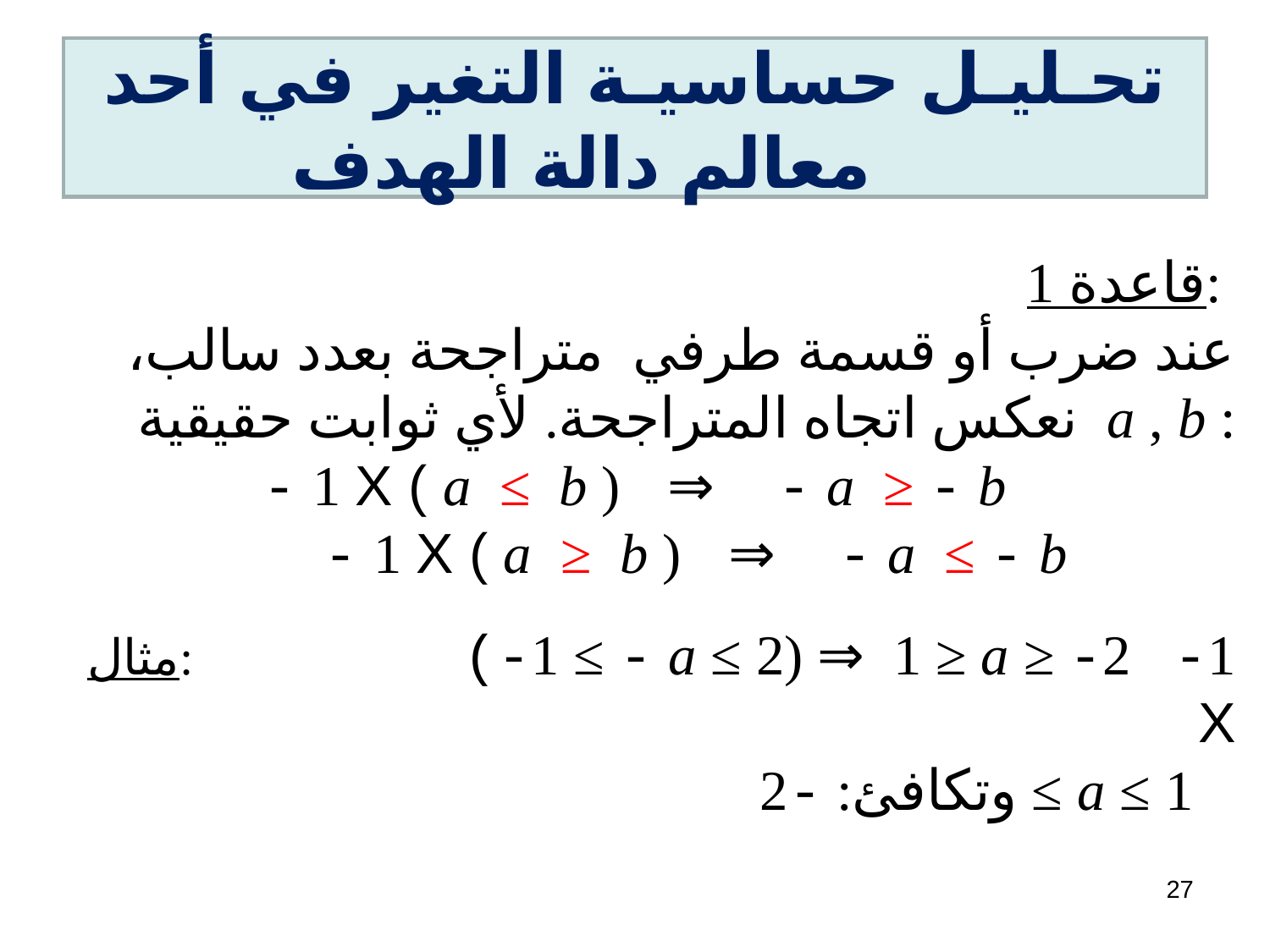

# تحـليـل حساسيـة التغير في أحد معالم دالة الهدف
قاعدة 1:
عند ضرب أو قسمة طرفي  متراجحة بعدد سالب، نعكس اتجاه المتراجحة. لأي ثوابت حقيقية  a , b :
- 1 X ( a  ≤  b )   ⇒    - a  ≥ - b
        - 1 X ( a  ≥  b )   ⇒    - a  ≤ - b

مثال:                      (-1 ≤ - a ≤ 2) ⇒  1 ≥ a ≥ -2   -1 X
                   وتكافئ: -2 ≤ a ≤ 1
27